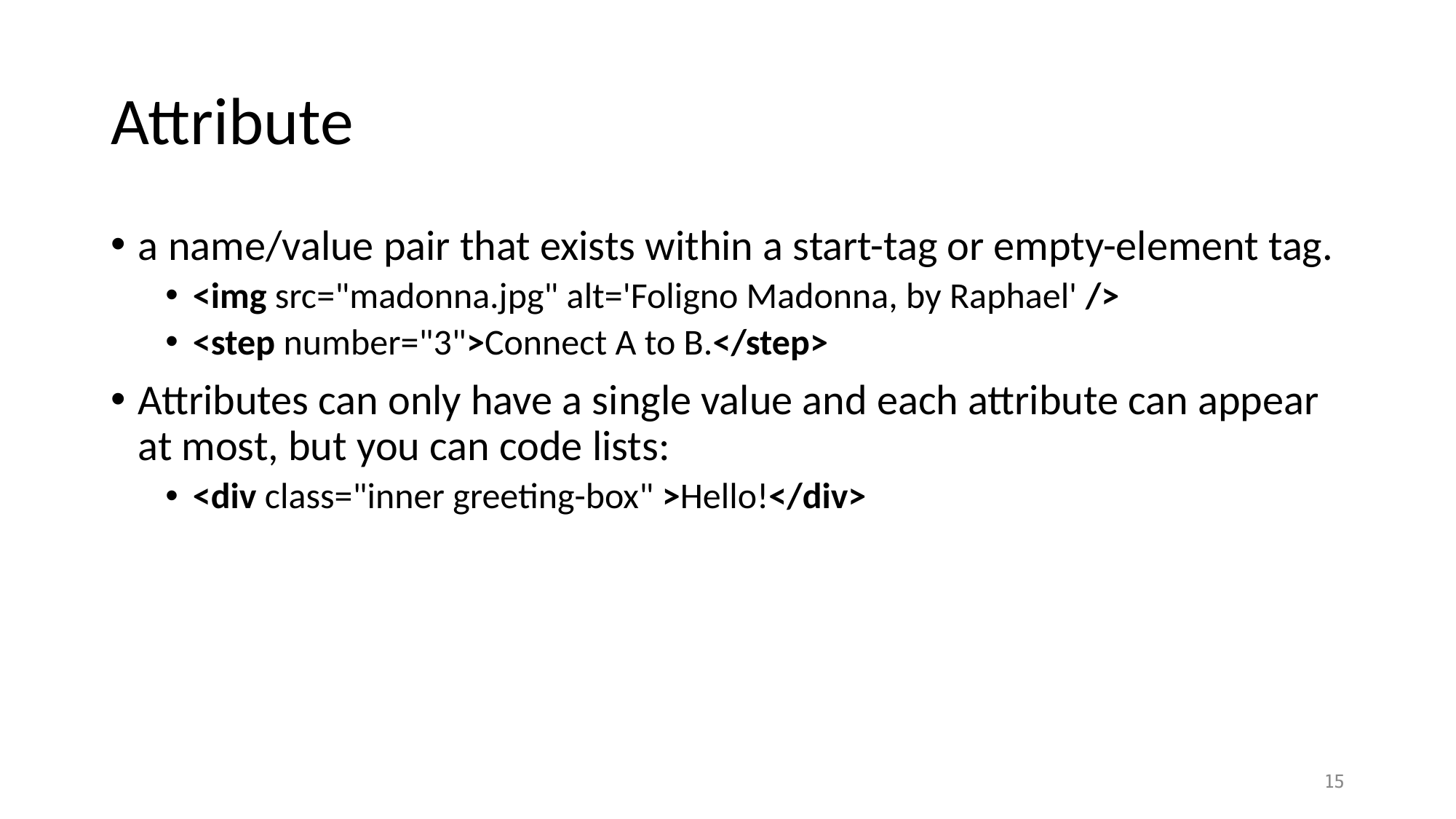

# Attribute
a name/value pair that exists within a start-tag or empty-element tag.
<img src="madonna.jpg" alt='Foligno Madonna, by Raphael' />
<step number="3">Connect A to B.</step>
Attributes can only have a single value and each attribute can appear at most, but you can code lists:
<div class="inner greeting-box" >Hello!</div>
15